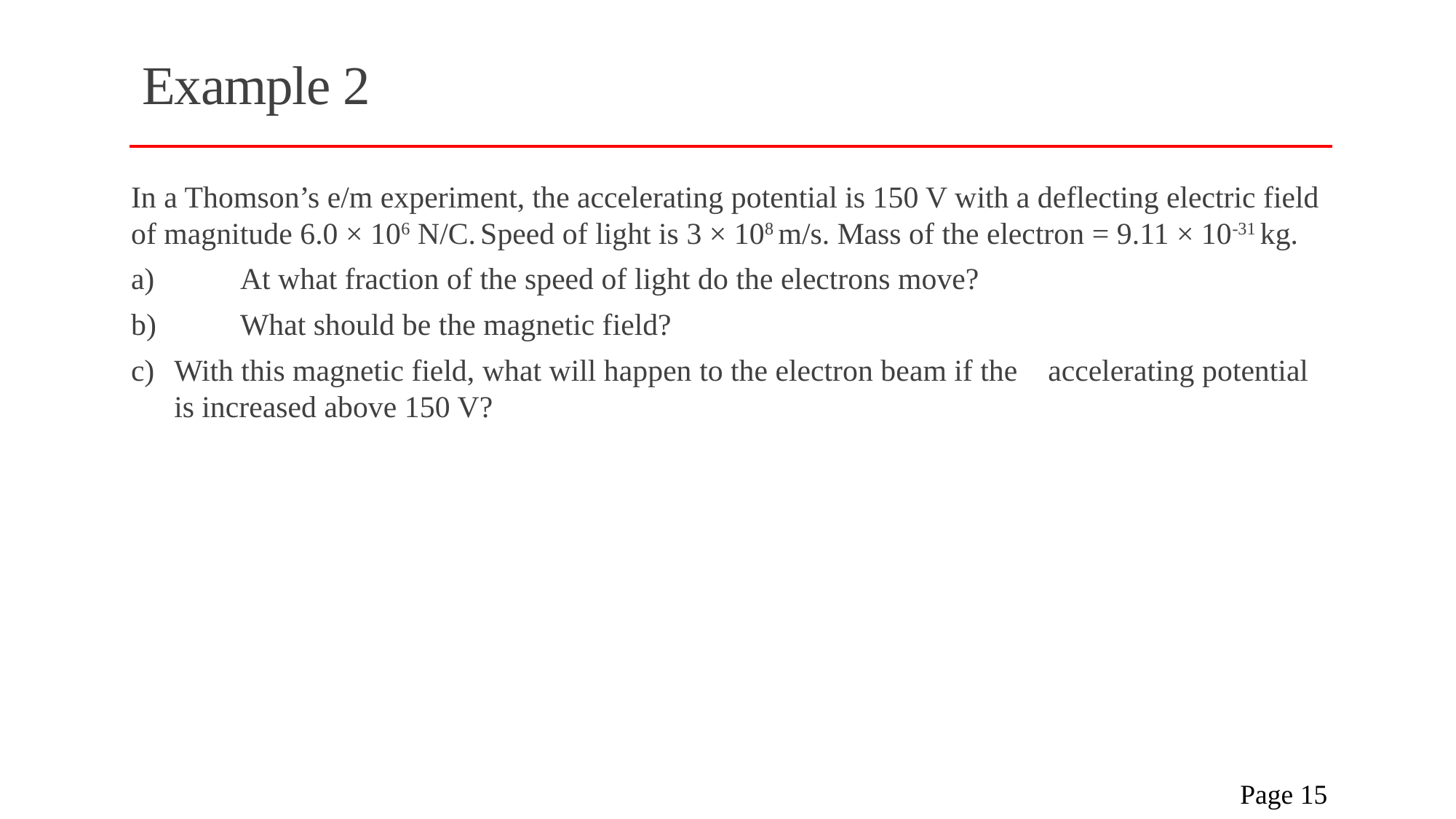

# Example 2
In a Thomson’s e/m experiment, the accelerating potential is 150 V with a deflecting electric field of magnitude 6.0 × 106 N/C. Speed of light is 3 × 108 m/s. Mass of the electron = 9.11 × 10-31 kg.
a) 	At what fraction of the speed of light do the electrons move?
b) 	What should be the magnetic field?
c) 	With this magnetic field, what will happen to the electron beam if the    accelerating potential is increased above 150 V?
 Page 15